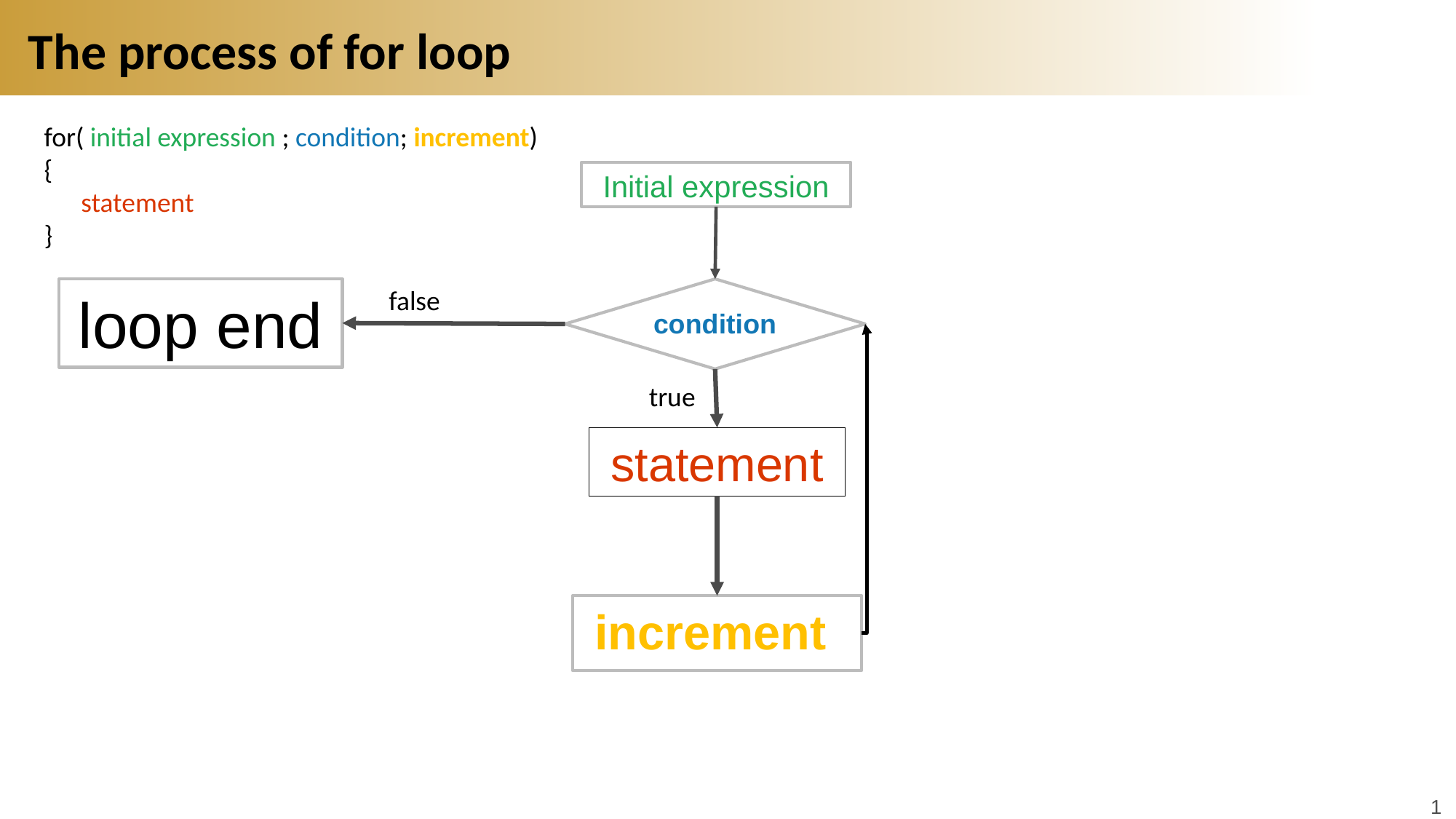

# The process of for loop
for( initial expression ; condition; increment)
{
      statement
}
Initial expression
false
loop end
condition
true
statement
increment

19